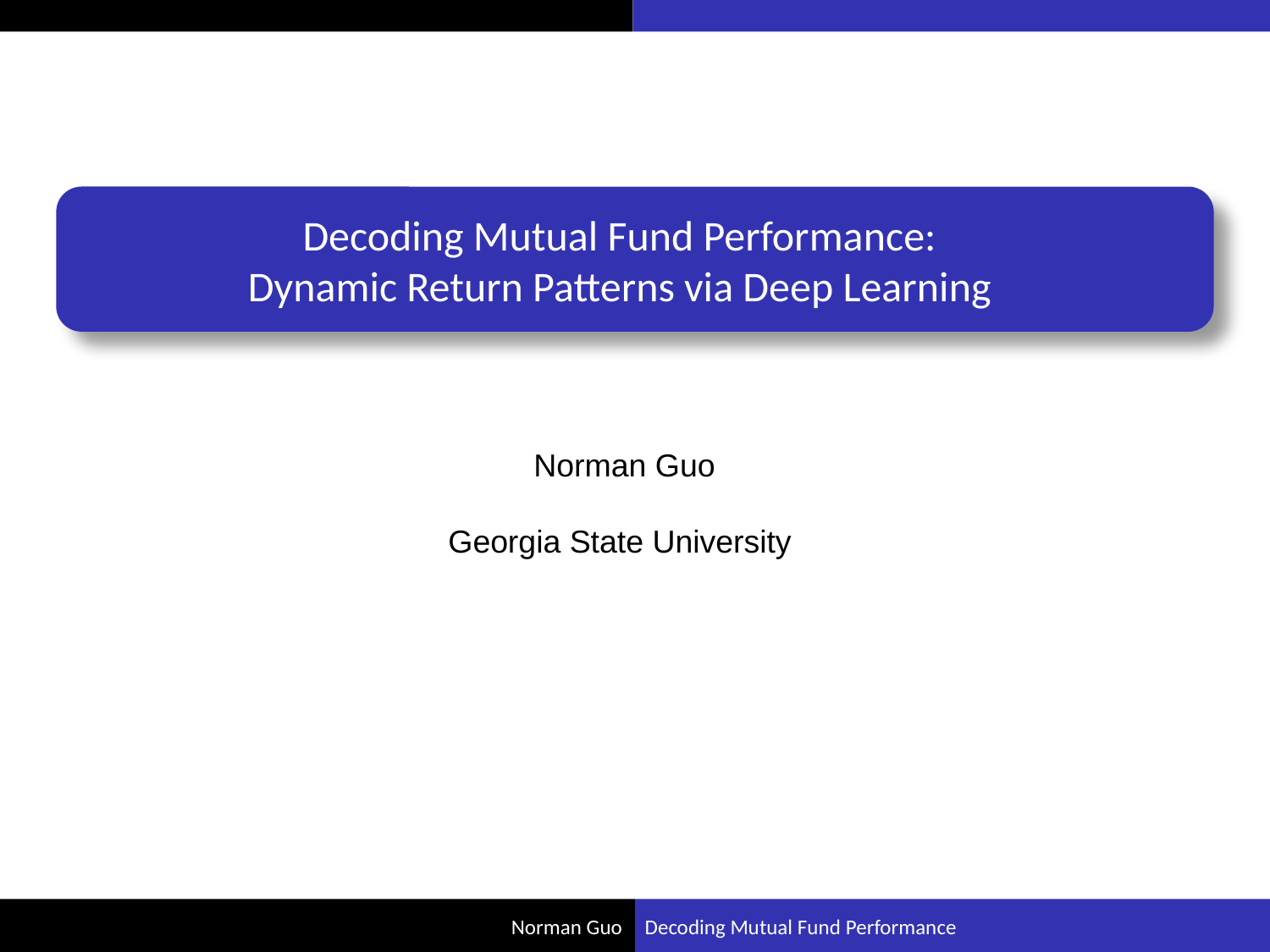

# Decoding Mutual Fund Performance: Dynamic Return Patterns via Deep Learning
Norman Guo

Georgia State University